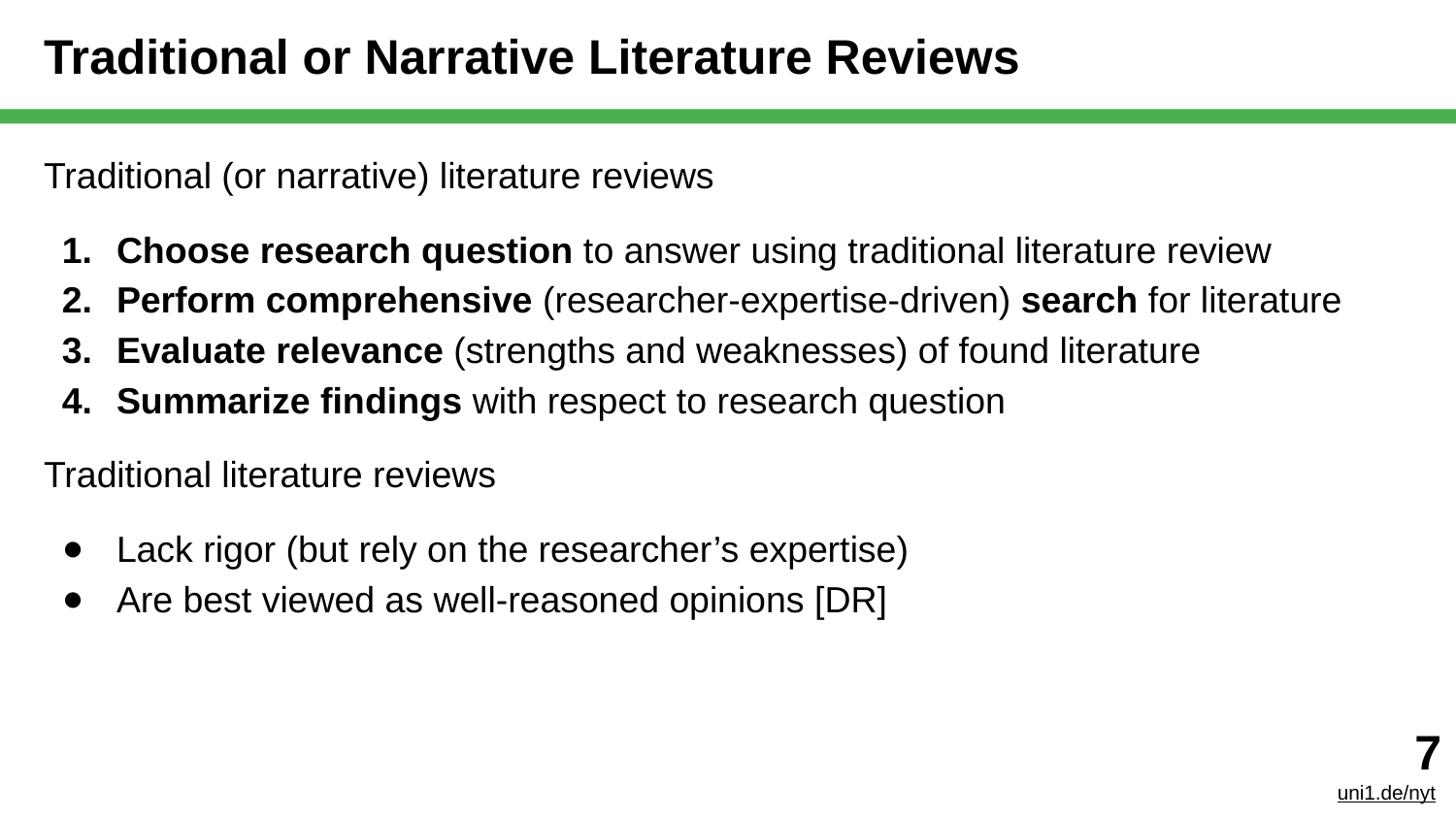

# Traditional or Narrative Literature Reviews
Traditional (or narrative) literature reviews
Choose research question to answer using traditional literature review
Perform comprehensive (researcher-expertise-driven) search for literature
Evaluate relevance (strengths and weaknesses) of found literature
Summarize findings with respect to research question
Traditional literature reviews
Lack rigor (but rely on the researcher’s expertise)
Are best viewed as well-reasoned opinions [DR]

7
uni1.de/nyt